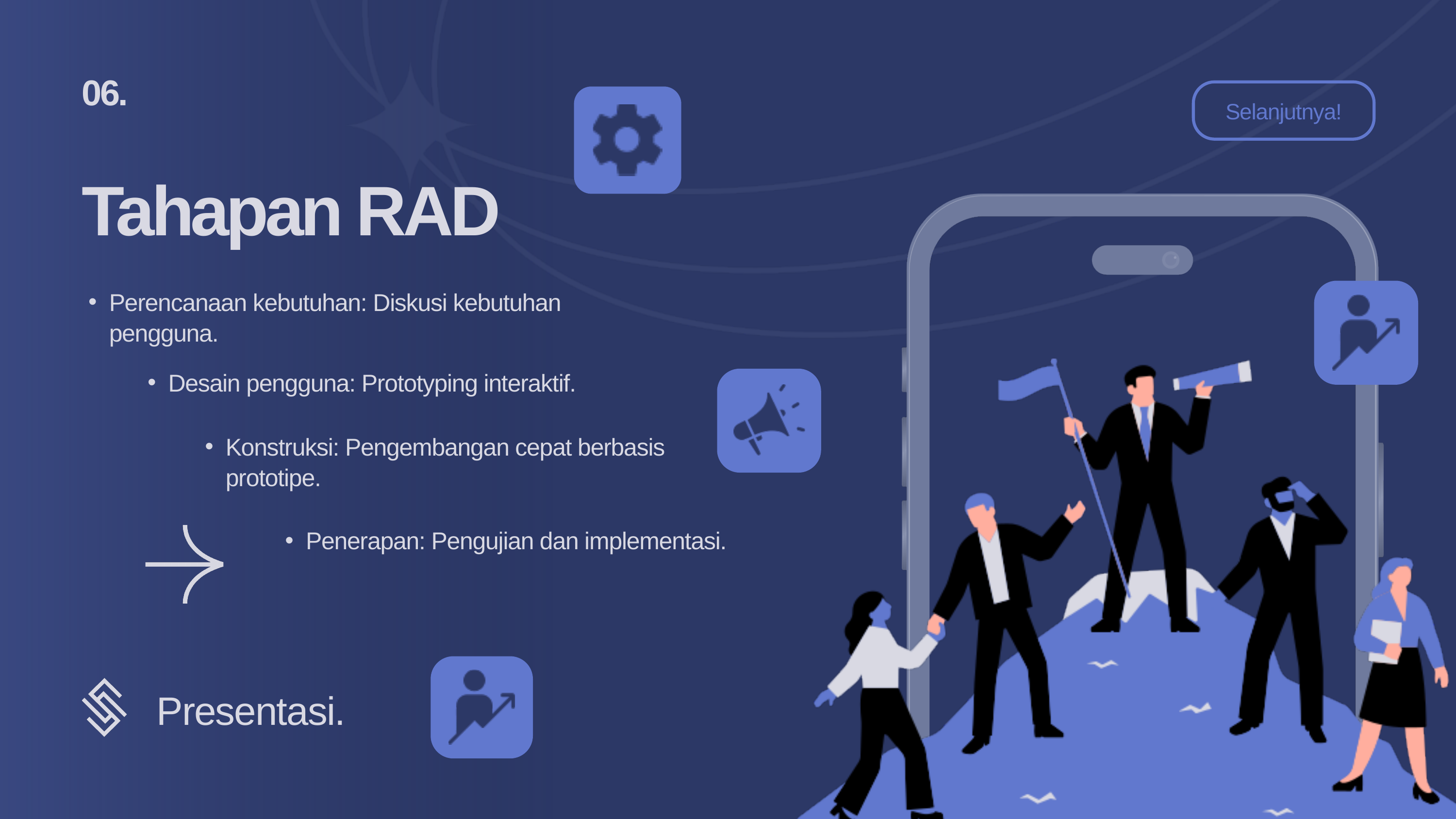

06.

Selanjutnya!

Tahapan RAD

Perencanaan kebutuhan: Diskusi kebutuhan pengguna.

Desain pengguna: Prototyping interaktif.

Konstruksi: Pengembangan cepat berbasis prototipe.
Penerapan: Pengujian dan implementasi.

Presentasi.